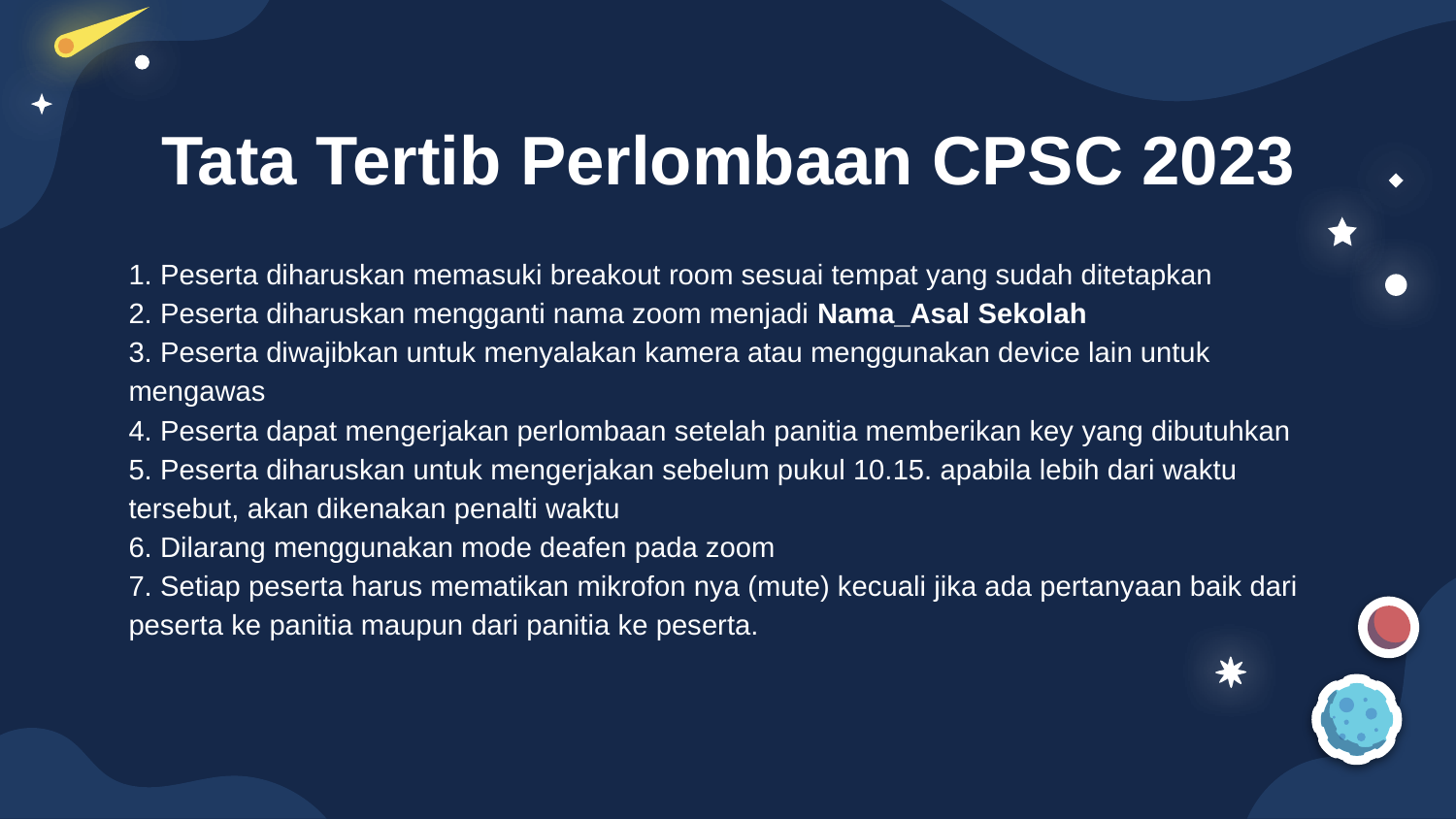

# Tata Tertib Perlombaan CPSC 2023

1. Peserta diharuskan memasuki breakout room sesuai tempat yang sudah ditetapkan
2. Peserta diharuskan mengganti nama zoom menjadi Nama_Asal Sekolah
3. Peserta diwajibkan untuk menyalakan kamera atau menggunakan device lain untuk mengawas
4. Peserta dapat mengerjakan perlombaan setelah panitia memberikan key yang dibutuhkan
5. Peserta diharuskan untuk mengerjakan sebelum pukul 10.15. apabila lebih dari waktu tersebut, akan dikenakan penalti waktu
6. Dilarang menggunakan mode deafen pada zoom
7. Setiap peserta harus mematikan mikrofon nya (mute) kecuali jika ada pertanyaan baik dari peserta ke panitia maupun dari panitia ke peserta.